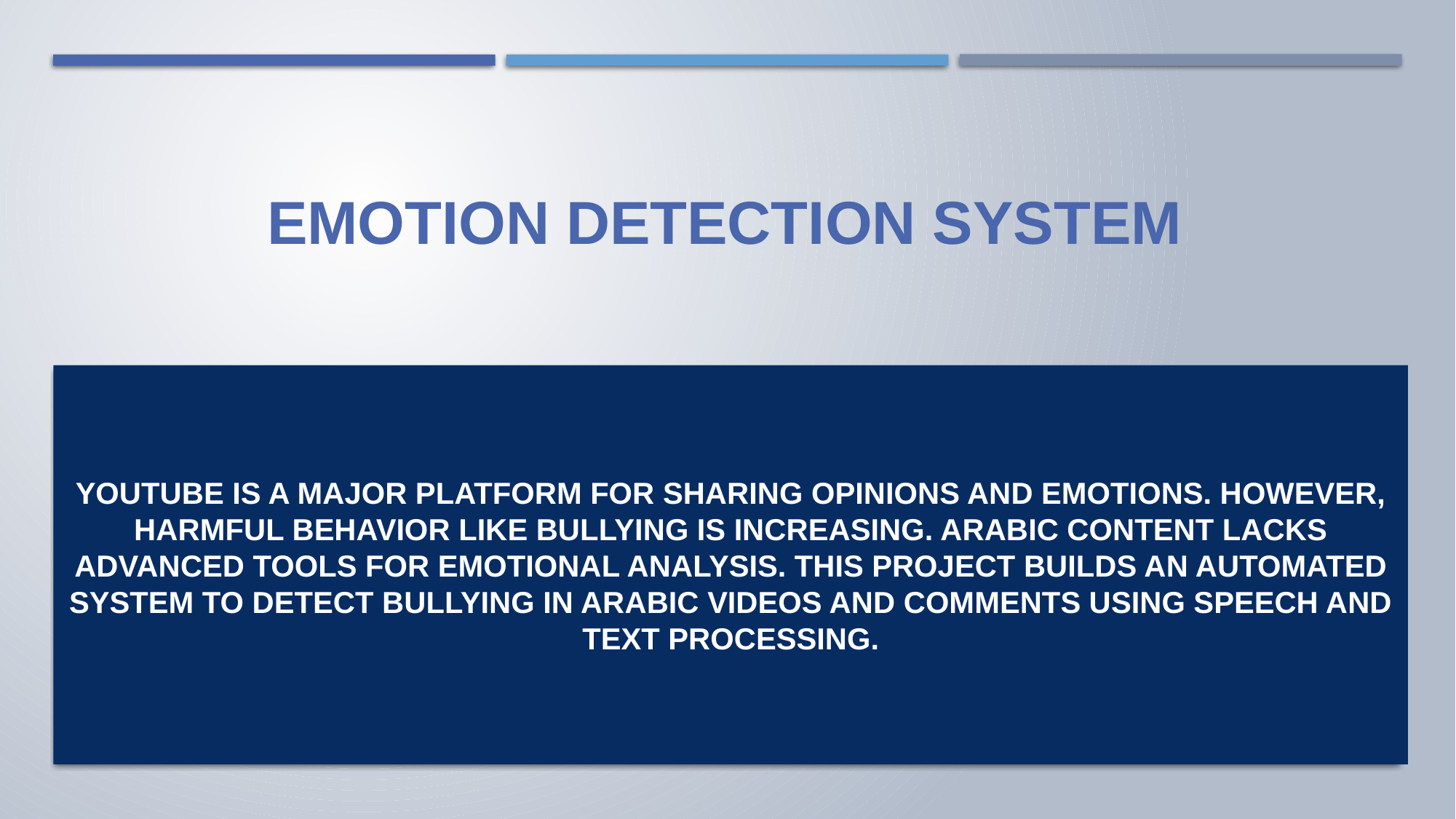

# Emotion Detection System
YouTube is a major platform for sharing opinions and emotions. However, harmful behavior like bullying is increasing. Arabic content lacks advanced tools for emotional analysis. This project builds an automated system to detect bullying in Arabic videos and comments using speech and text processing.